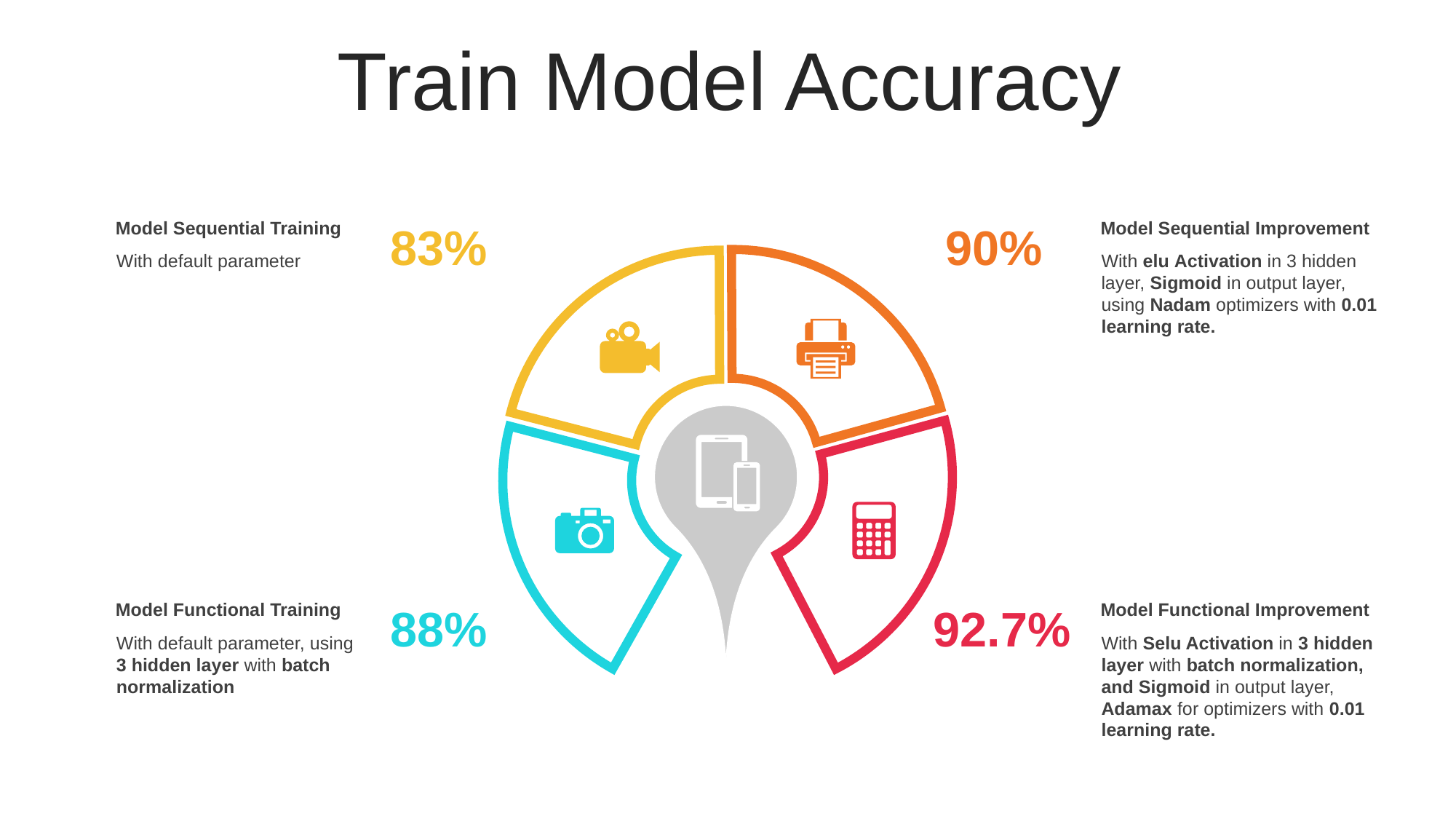

Train Model Accuracy
Model Sequential Training
With default parameter
Model Sequential Improvement
With elu Activation in 3 hidden layer, Sigmoid in output layer, using Nadam optimizers with 0.01 learning rate.
83%
90%

Model Functional Training
With default parameter, using 3 hidden layer with batch normalization
Model Functional Improvement
With Selu Activation in 3 hidden layer with batch normalization, and Sigmoid in output layer, Adamax for optimizers with 0.01 learning rate.
88%
92.7%